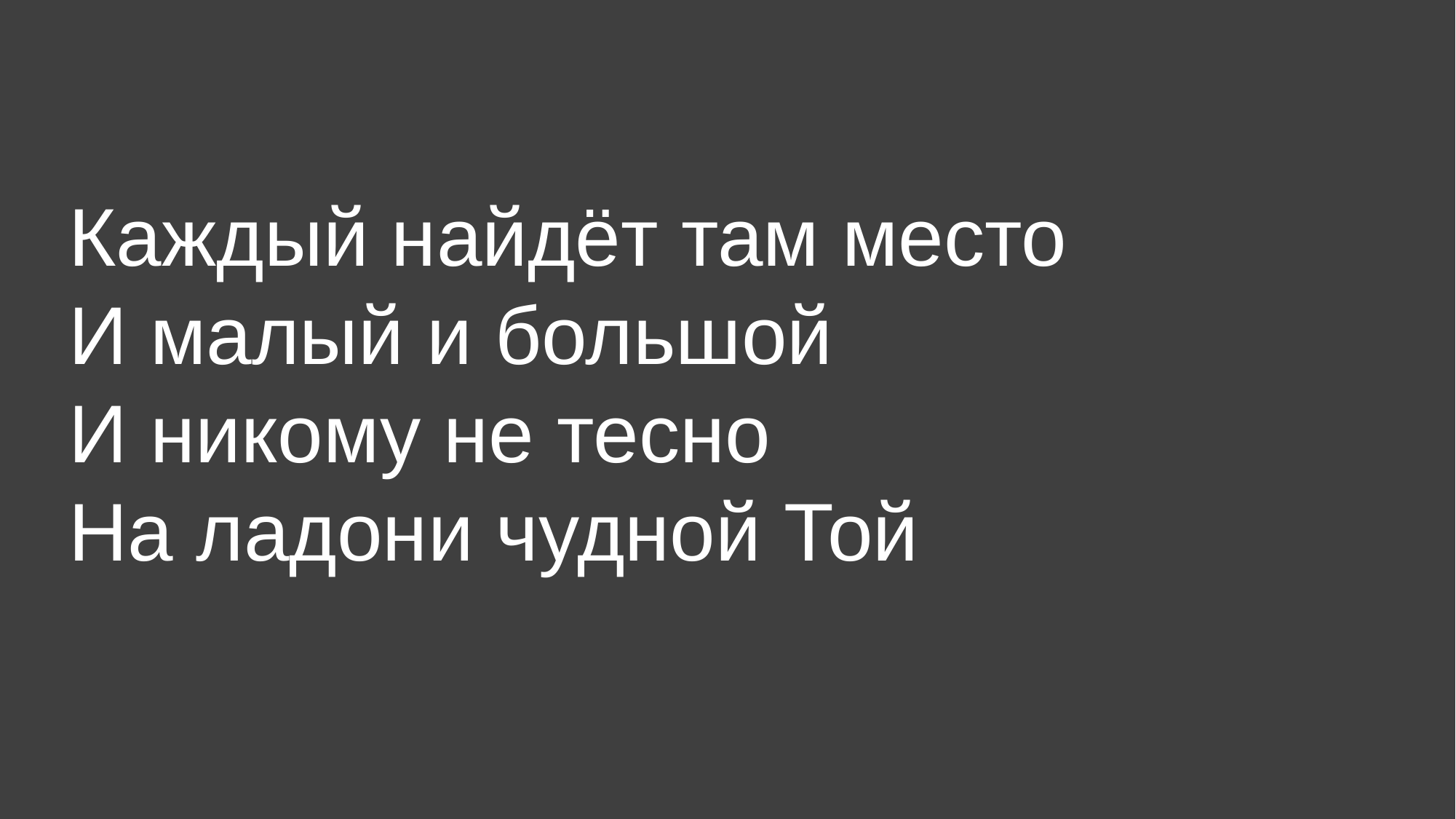

Каждый найдёт там место
И малый и большой
И никому не тесно
На ладони чудной Той